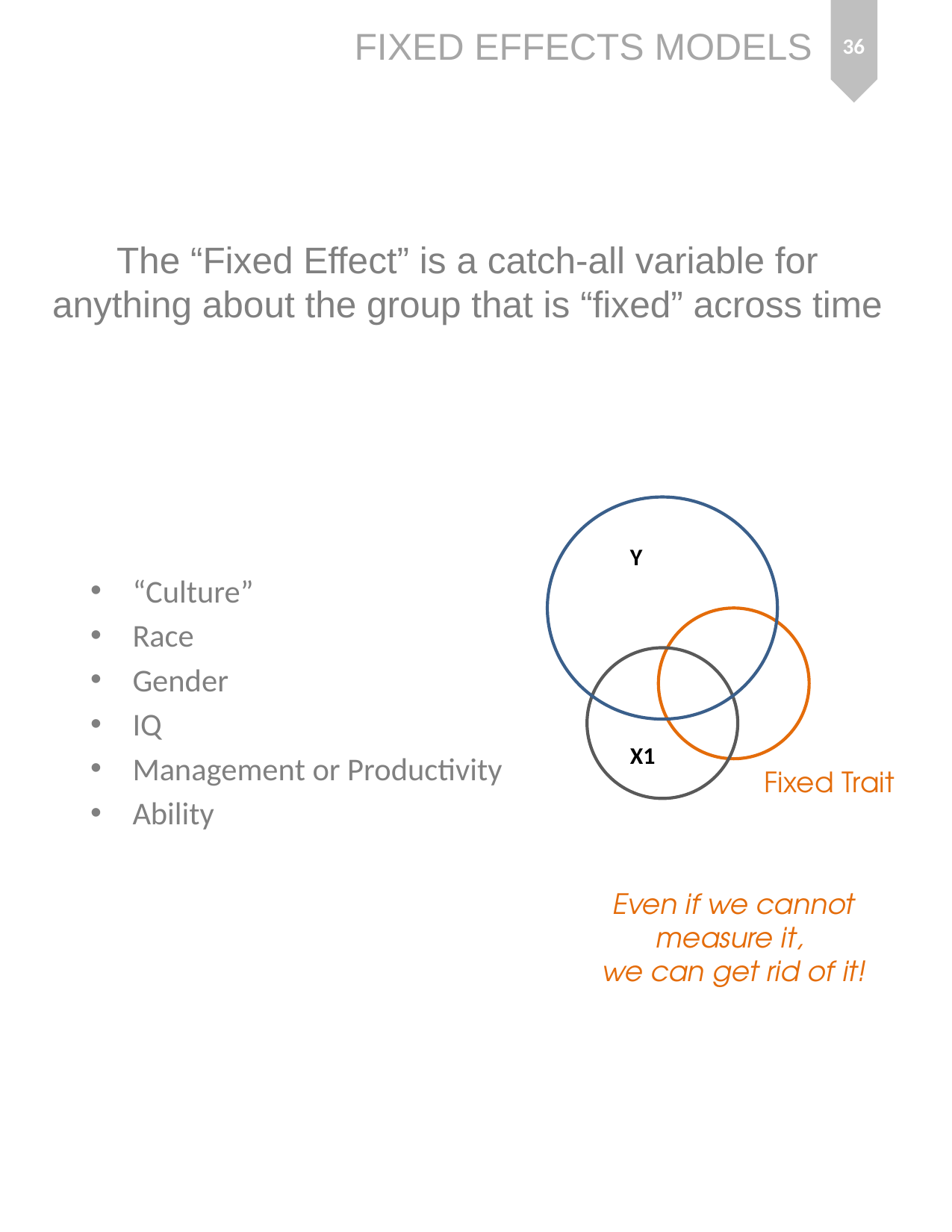

36
# The “Fixed Effect” is a catch-all variable for anything about the group that is “fixed” across time

Y
“Culture”
Race
Gender
IQ
Management or Productivity
Ability

X1
Fixed Trait
Even if we cannot
measure it,
we can get rid of it!